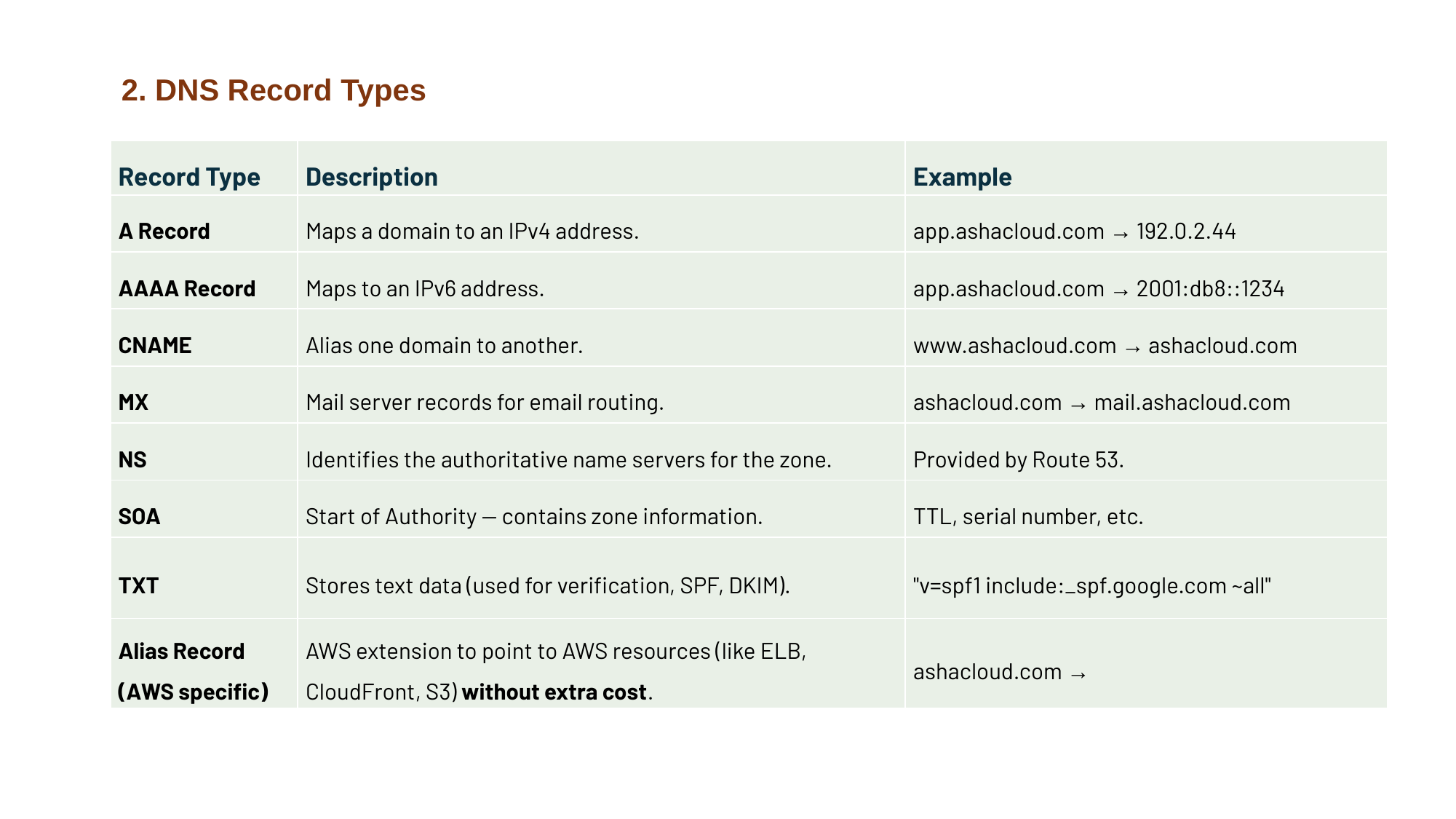

2. DNS Record Types
| Record Type | Description | Example |
| --- | --- | --- |
| A Record | Maps a domain to an IPv4 address. | app.ashacloud.com → 192.0.2.44 |
| AAAA Record | Maps to an IPv6 address. | app.ashacloud.com → 2001:db8::1234 |
| CNAME | Alias one domain to another. | www.ashacloud.com → ashacloud.com |
| MX | Mail server records for email routing. | ashacloud.com → mail.ashacloud.com |
| NS | Identifies the authoritative name servers for the zone. | Provided by Route 53. |
| SOA | Start of Authority — contains zone information. | TTL, serial number, etc. |
| TXT | Stores text data (used for verification, SPF, DKIM). | "v=spf1 include:\_spf.google.com ~all" |
| Alias Record (AWS specific) | AWS extension to point to AWS resources (like ELB, CloudFront, S3) without extra cost. | ashacloud.com → |